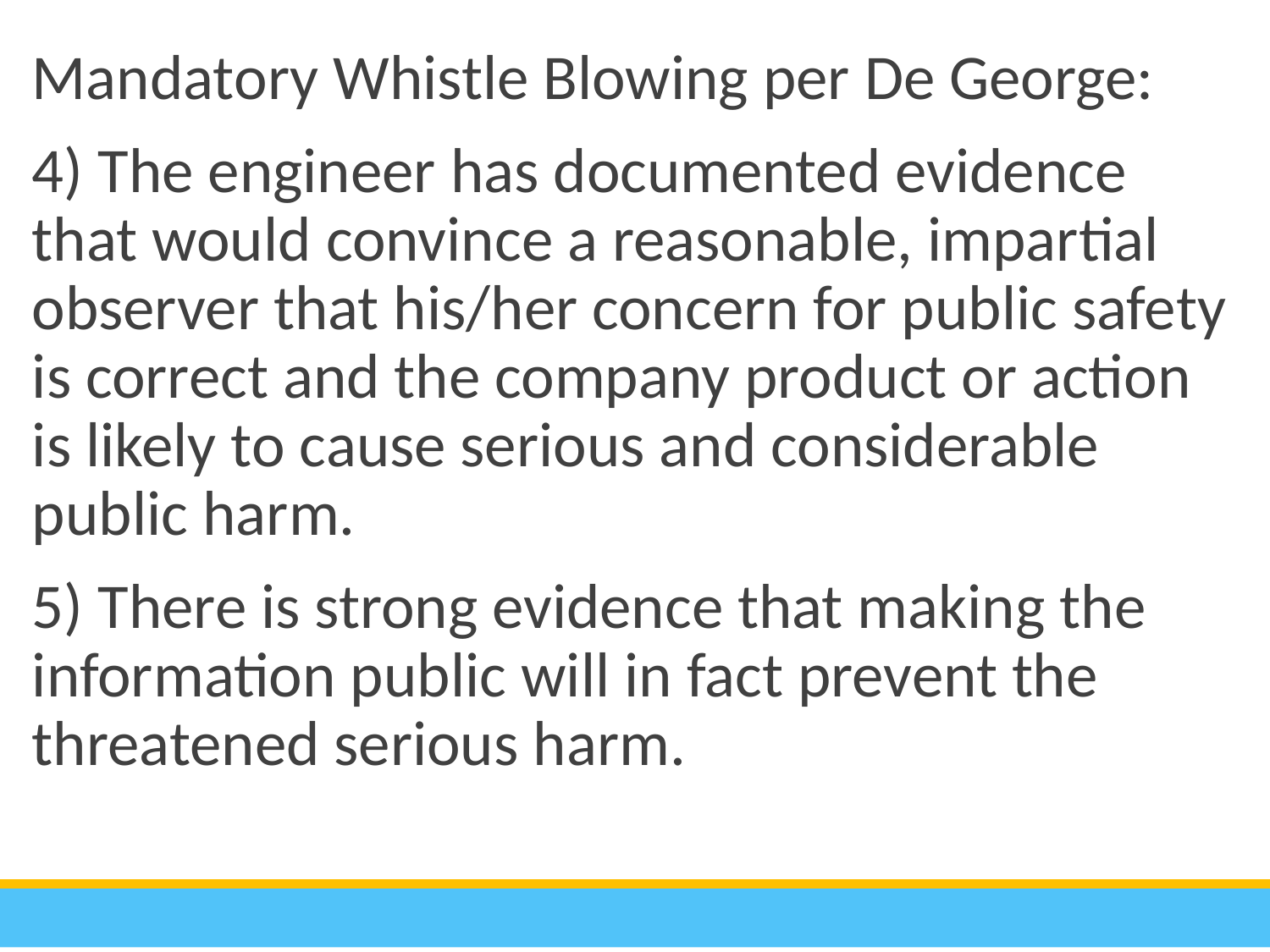

Mandatory Whistle Blowing per De George:
	4) The engineer has documented evidence that would convince a reasonable, impartial observer that his/her concern for public safety is correct and the company product or action is likely to cause serious and considerable public harm.
	5) There is strong evidence that making the information public will in fact prevent the threatened serious harm.